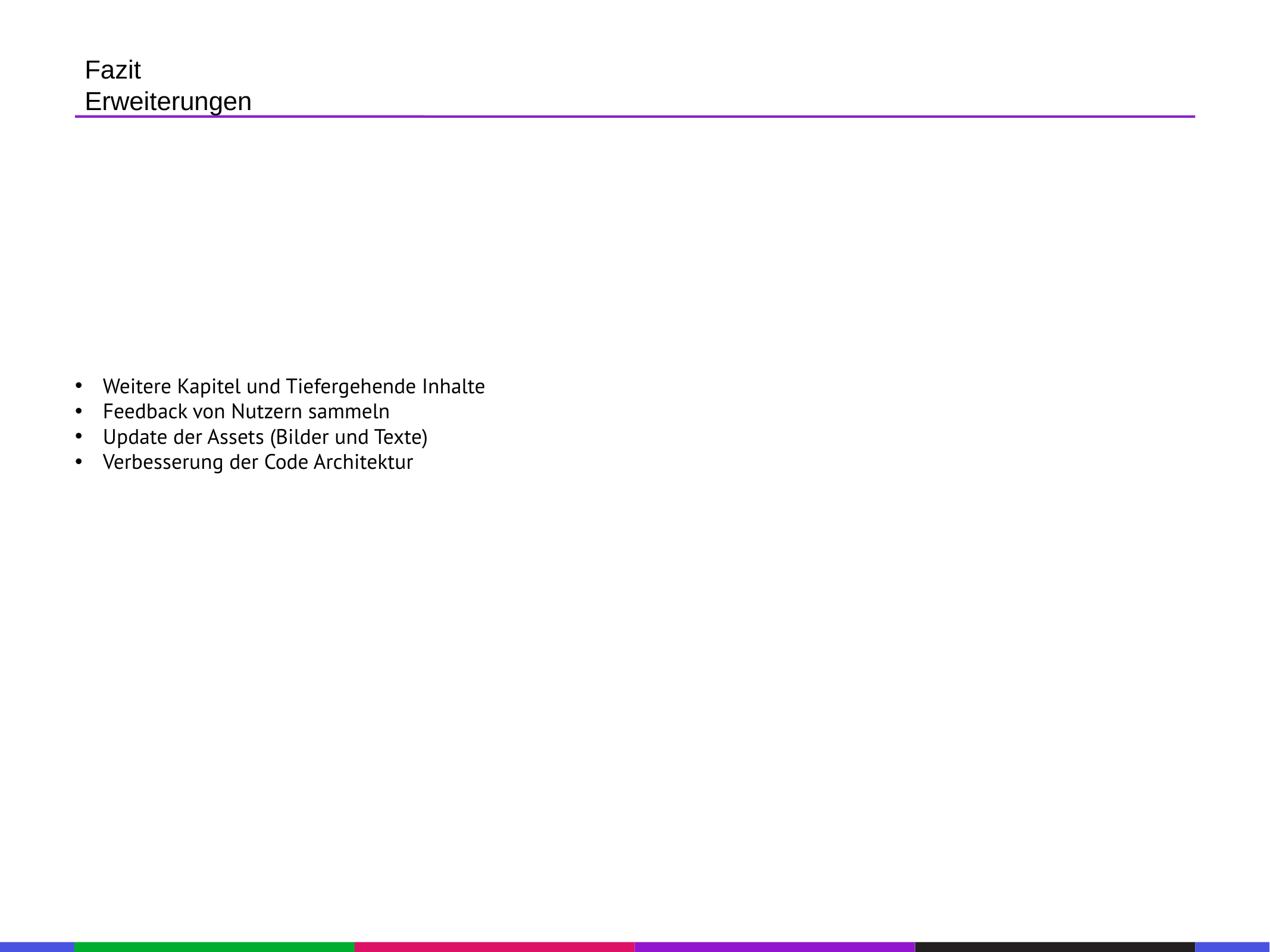

67
Fazit
Erweiterungen
53

21
53
21
53
21
53
Weitere Kapitel und Tiefergehende Inhalte
Feedback von Nutzern sammeln
Update der Assets (Bilder und Texte)
Verbesserung der Code Architektur

21
53
21
53
21
53
21
53
21
53

133
21
133
21
133
21
133
21
133
21
133